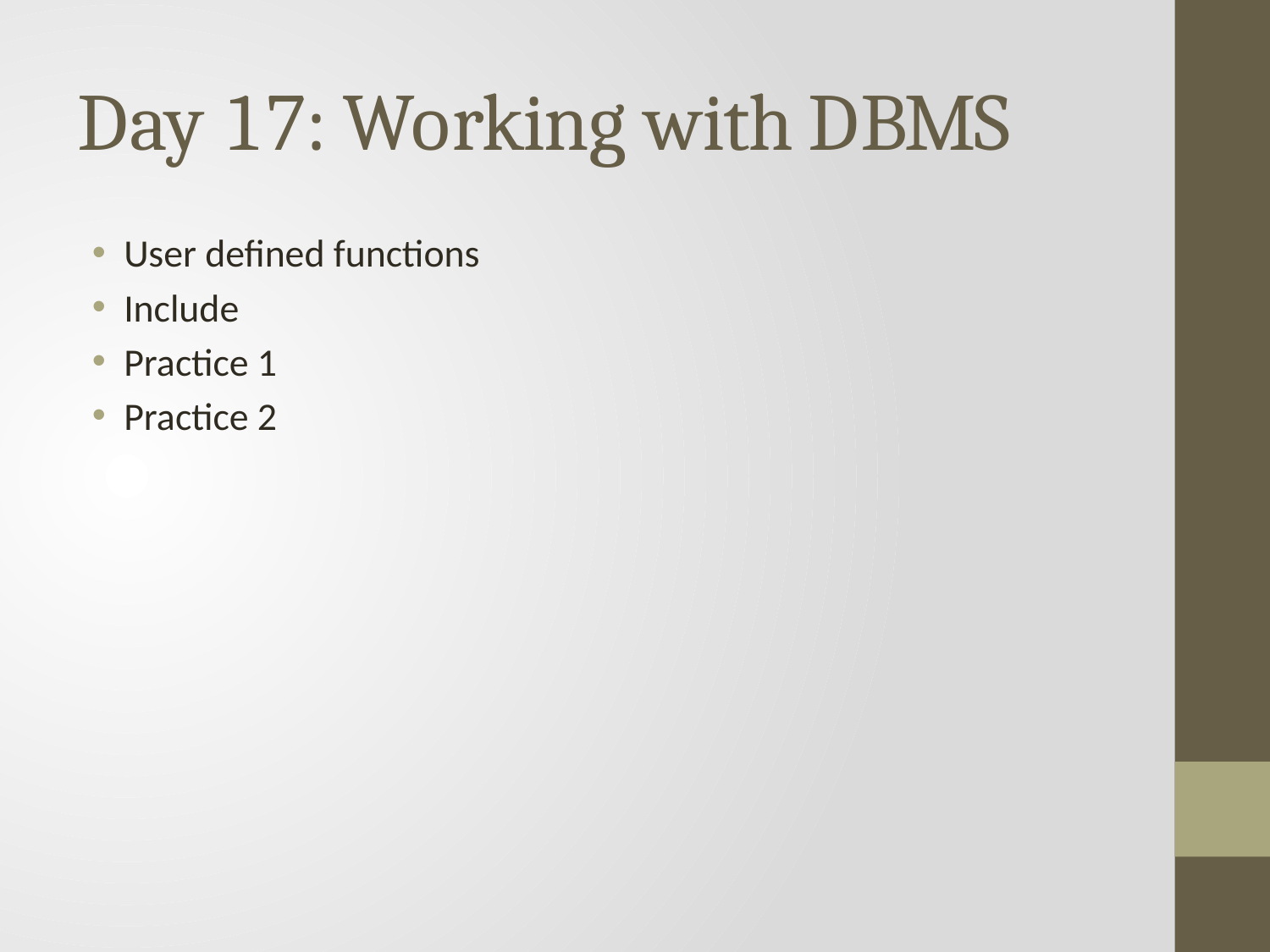

# Day 17: Working with DBMS
User defined functions
Include
Practice 1
Practice 2